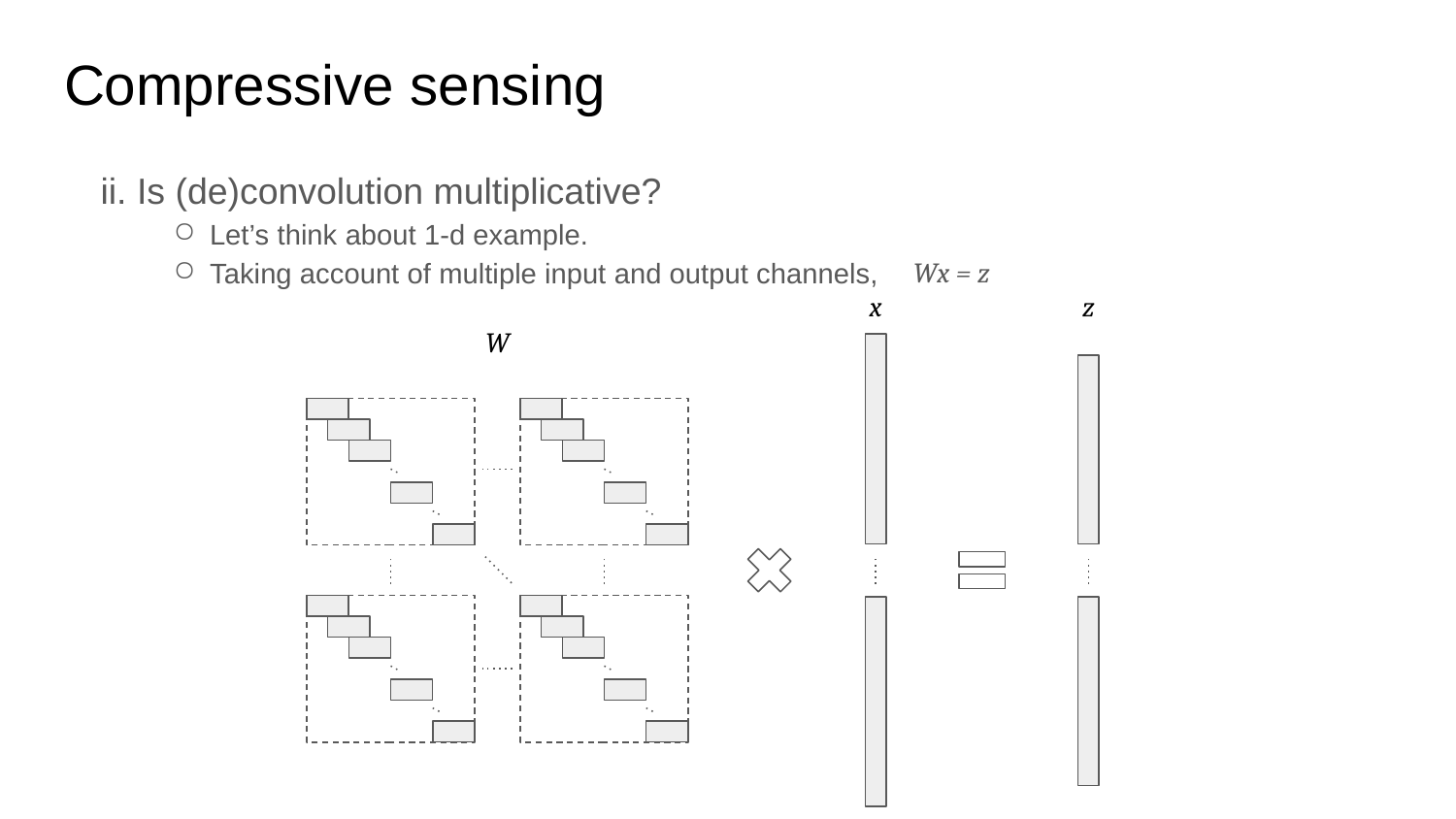

# Compressive sensing
Is (de)convolution multiplicative?
Let’s think about 1-d example.
Taking account of multiple input and output channels,
Wx = z
x
z
W